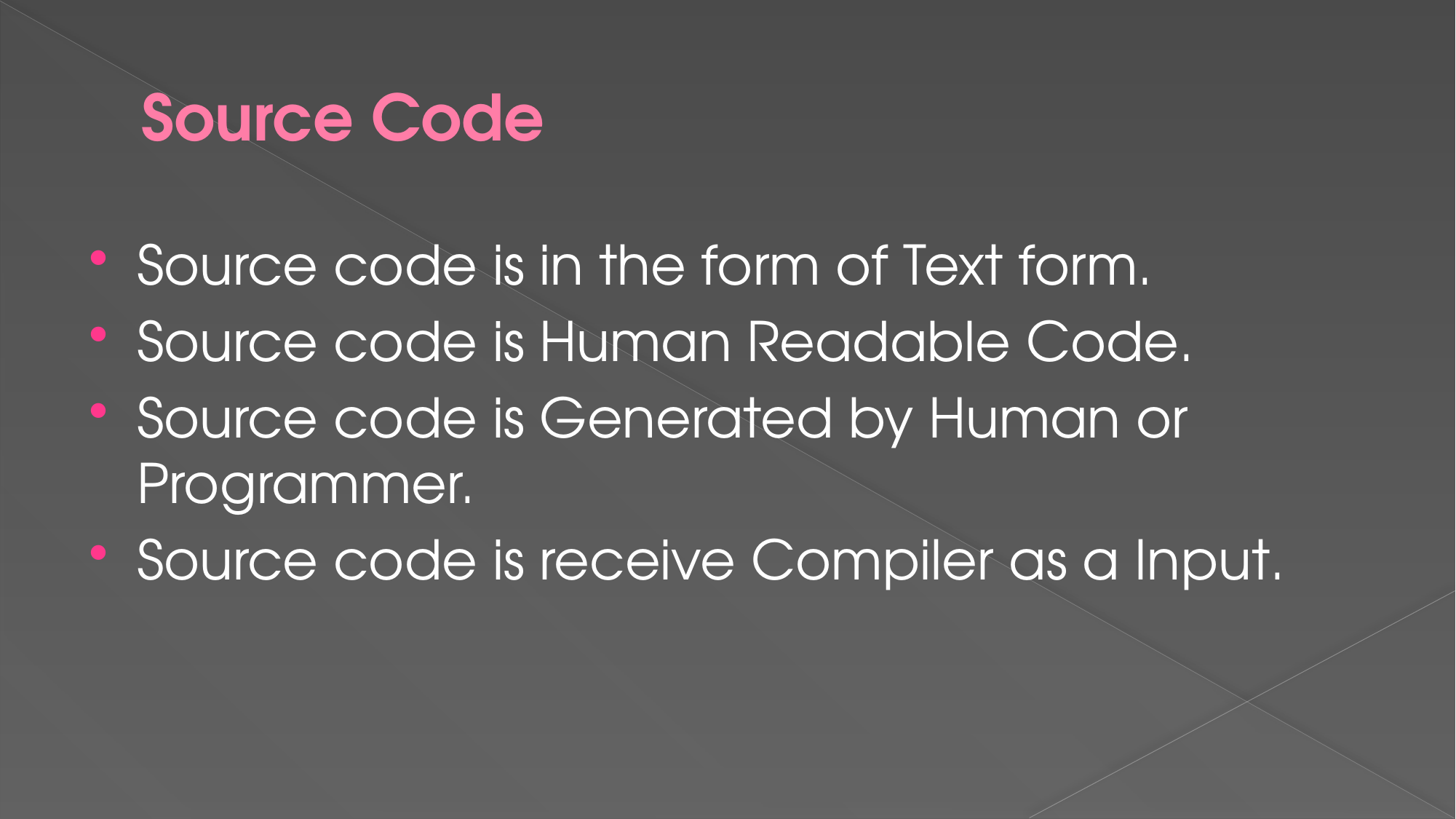

# Source Code
Source code is in the form of Text form.
Source code is Human Readable Code.
Source code is Generated by Human or Programmer.
Source code is receive Compiler as a Input.